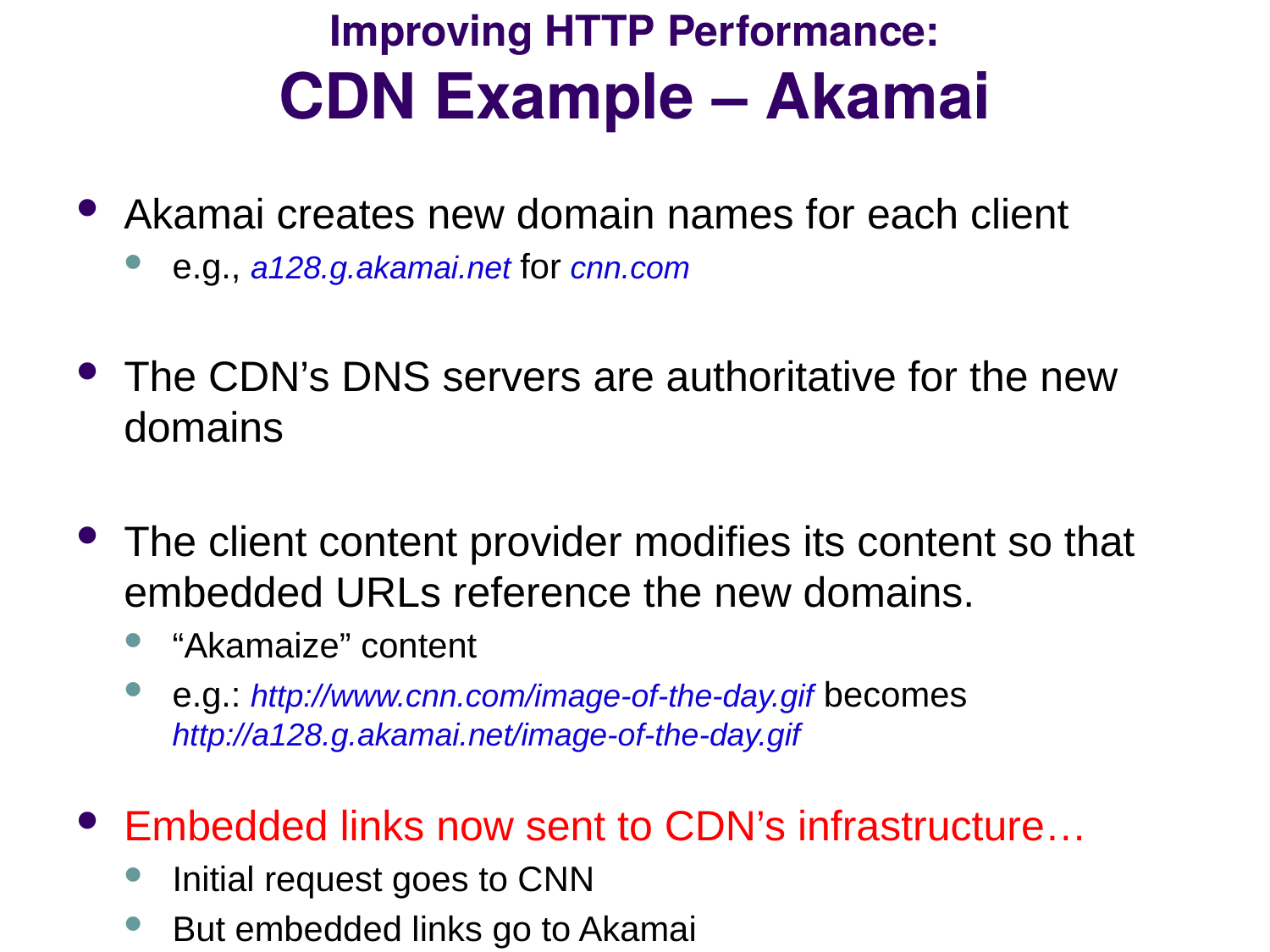

# Improving HTTP Performance: CDN Example – Akamai
Akamai creates new domain names for each client
e.g., a128.g.akamai.net for cnn.com

The CDN’s DNS servers are authoritative for the new domains

The client content provider modifies its content so that embedded URLs reference the new domains.
“Akamaize” content
e.g.: http://www.cnn.com/image-of-the-day.gif becomes http://a128.g.akamai.net/image-of-the-day.gif
Embedded links now sent to CDN’s infrastructure…
Initial request goes to CNN
But embedded links go to Akamai